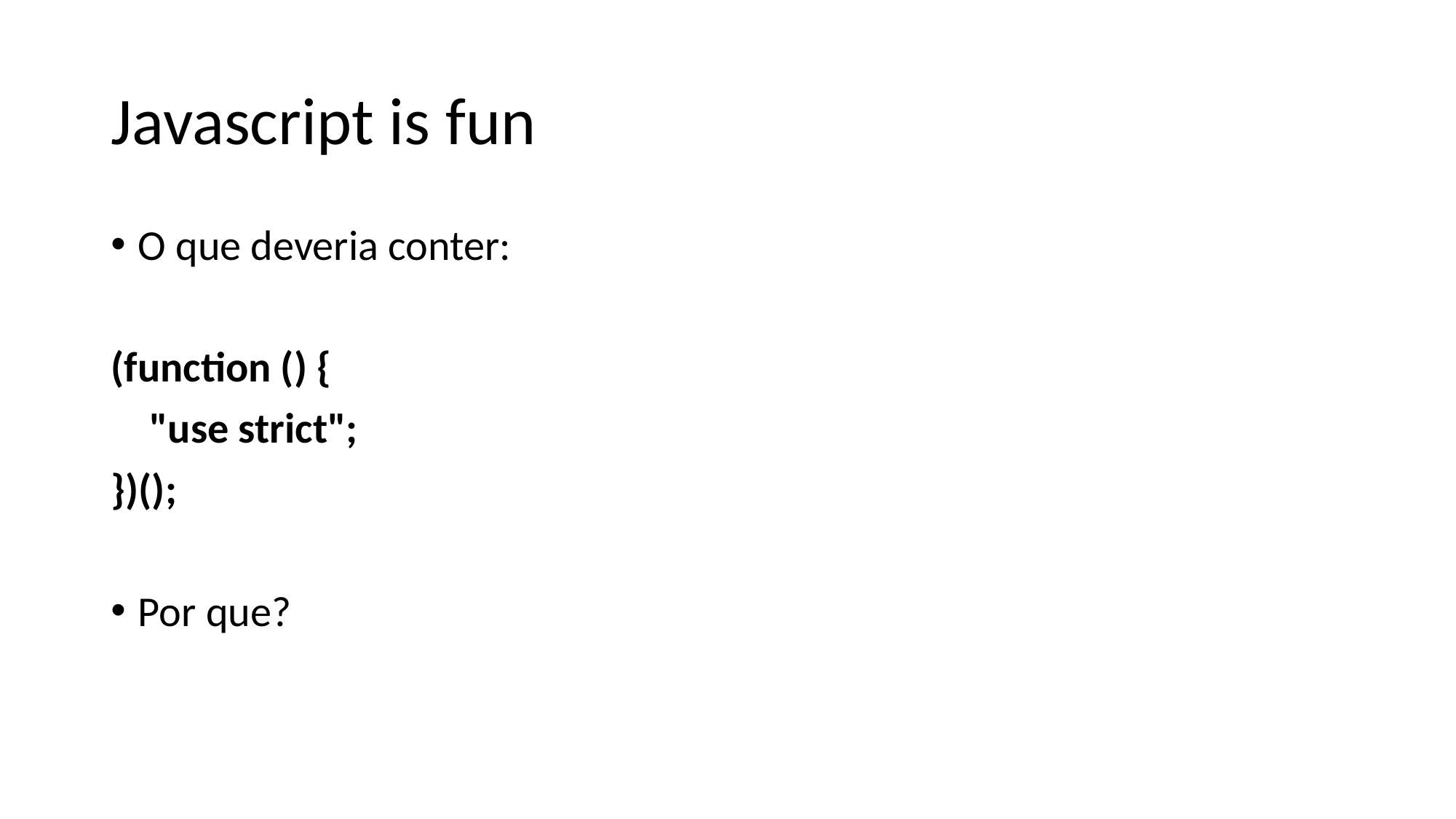

# Javascript is fun
O que deveria conter:

(function () {
    "use strict";
})();

Por que?